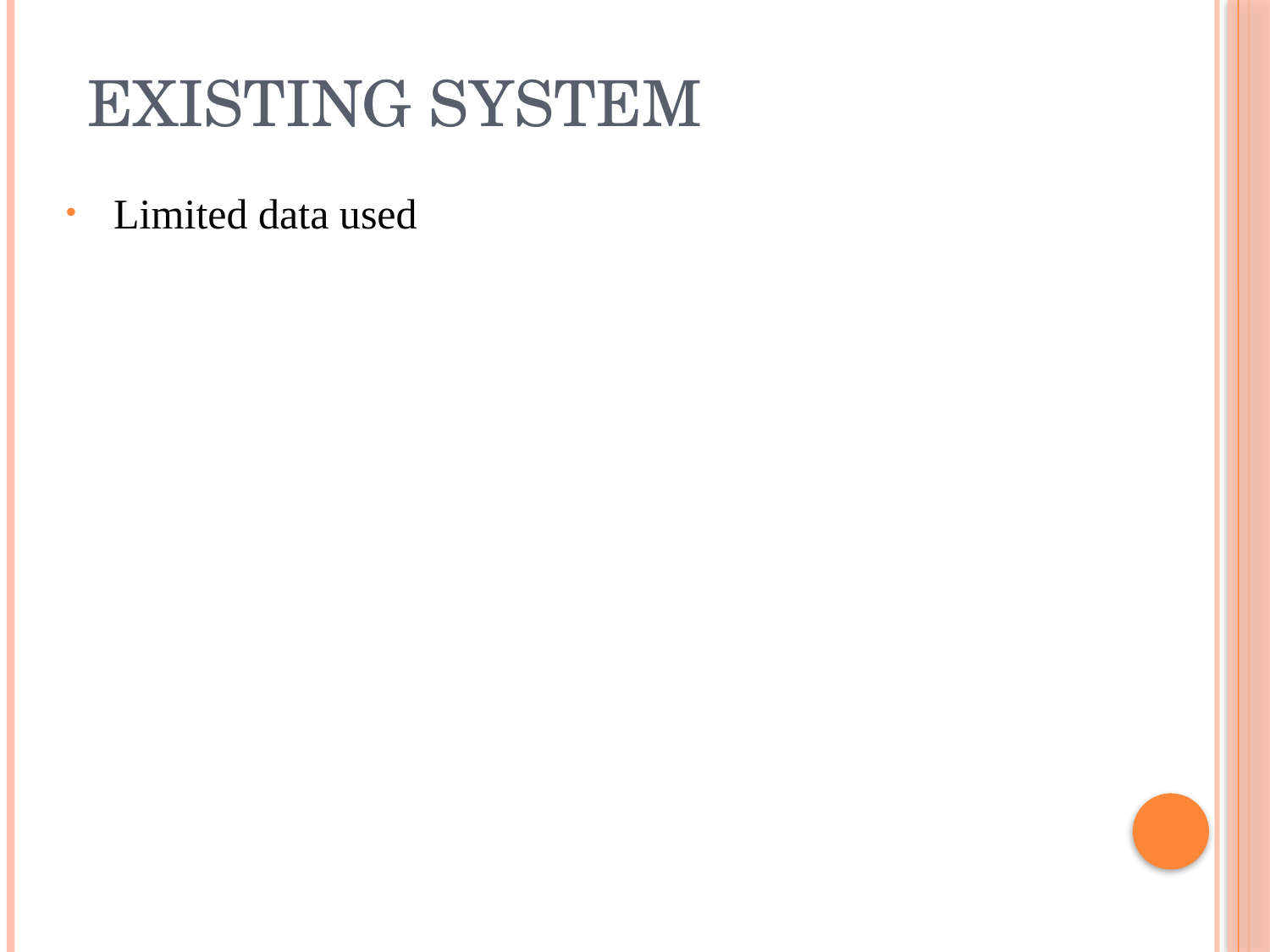

# Existing System
Limited data used

10